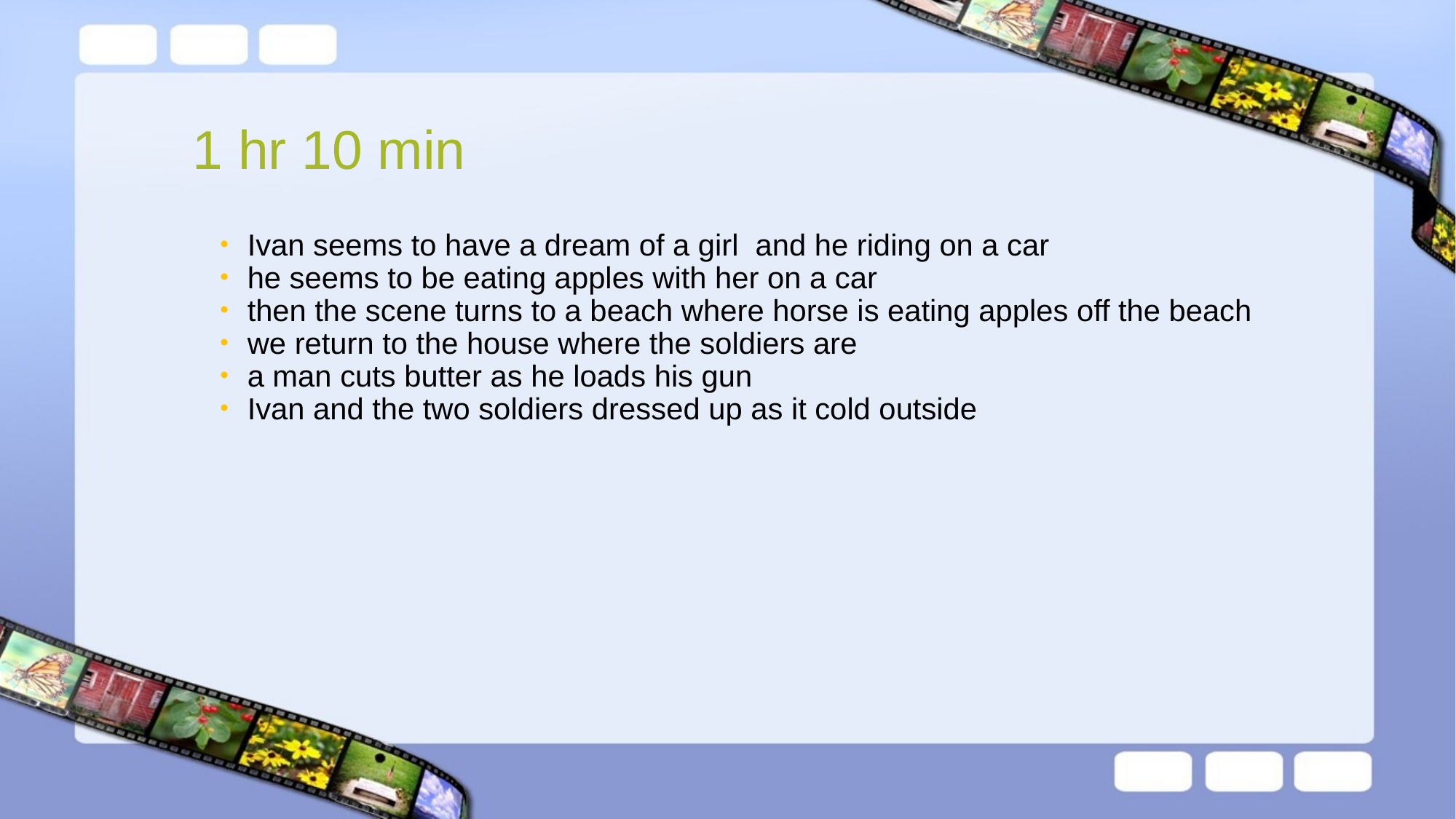

# 1 hr 10 min
Ivan seems to have a dream of a girl  and he riding on a car
he seems to be eating apples with her on a car
then the scene turns to a beach where horse is eating apples off the beach
we return to the house where the soldiers are
a man cuts butter as he loads his gun
Ivan and the two soldiers dressed up as it cold outside